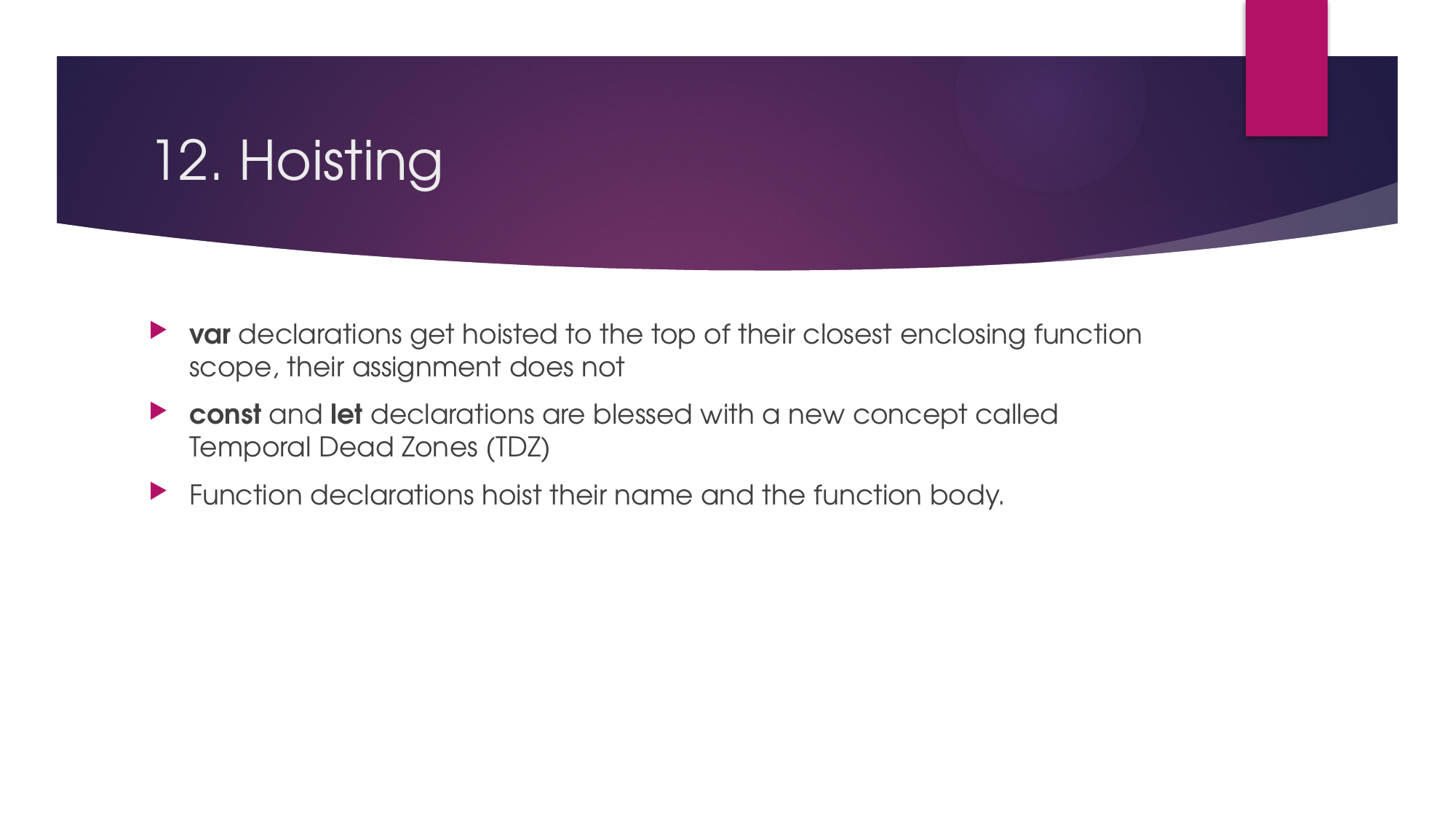

# 12. Hoisting
var declarations get hoisted to the top of their closest enclosing function scope, their assignment does not
const and let declarations are blessed with a new concept called Temporal Dead Zones (TDZ)
Function declarations hoist their name and the function body.